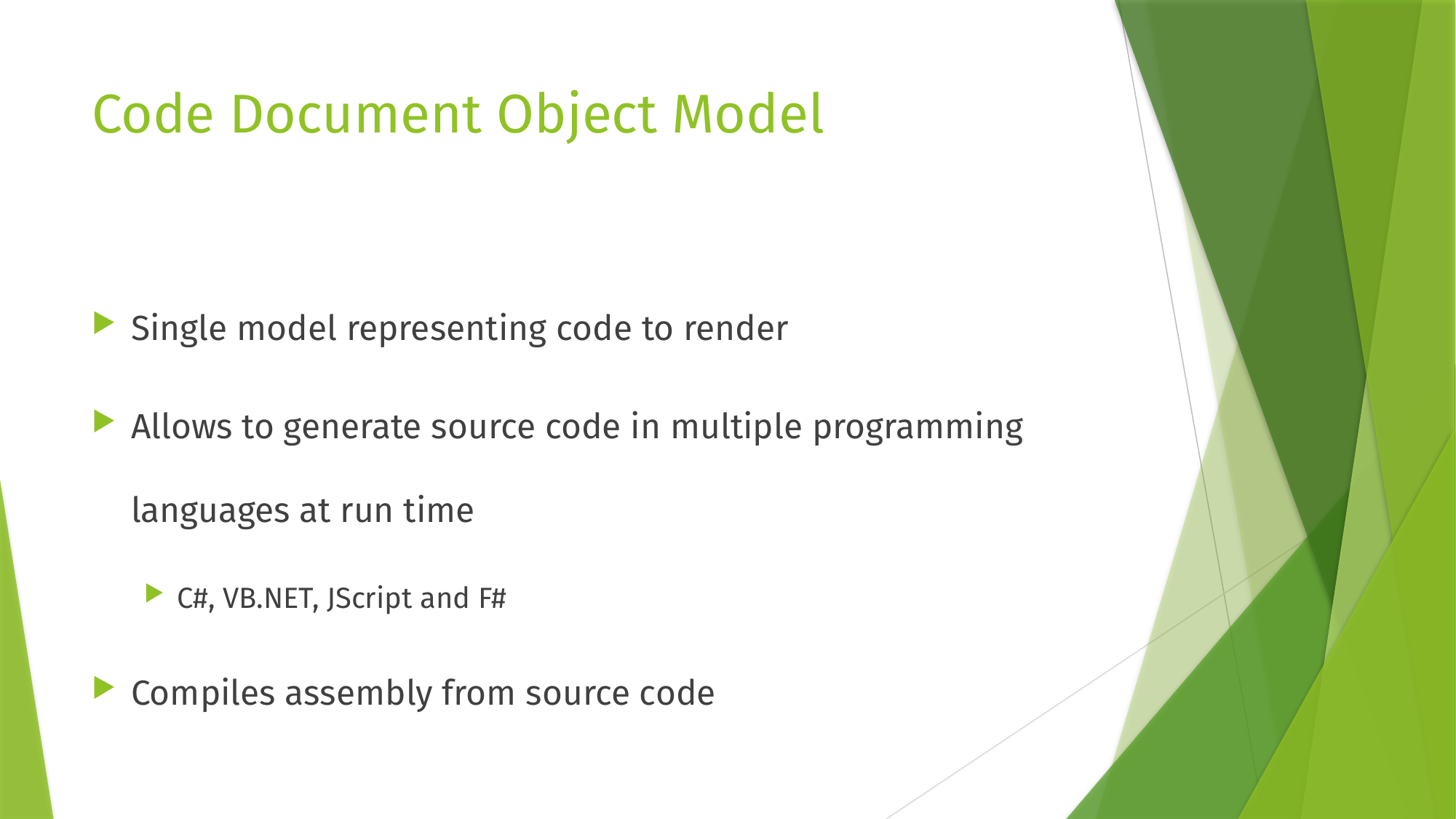

# Code Document Object Model
Single model representing code to render
Allows to generate source code in multiple programming languages at run time
C#, VB.NET, JScript and F#
Compiles assembly from source code